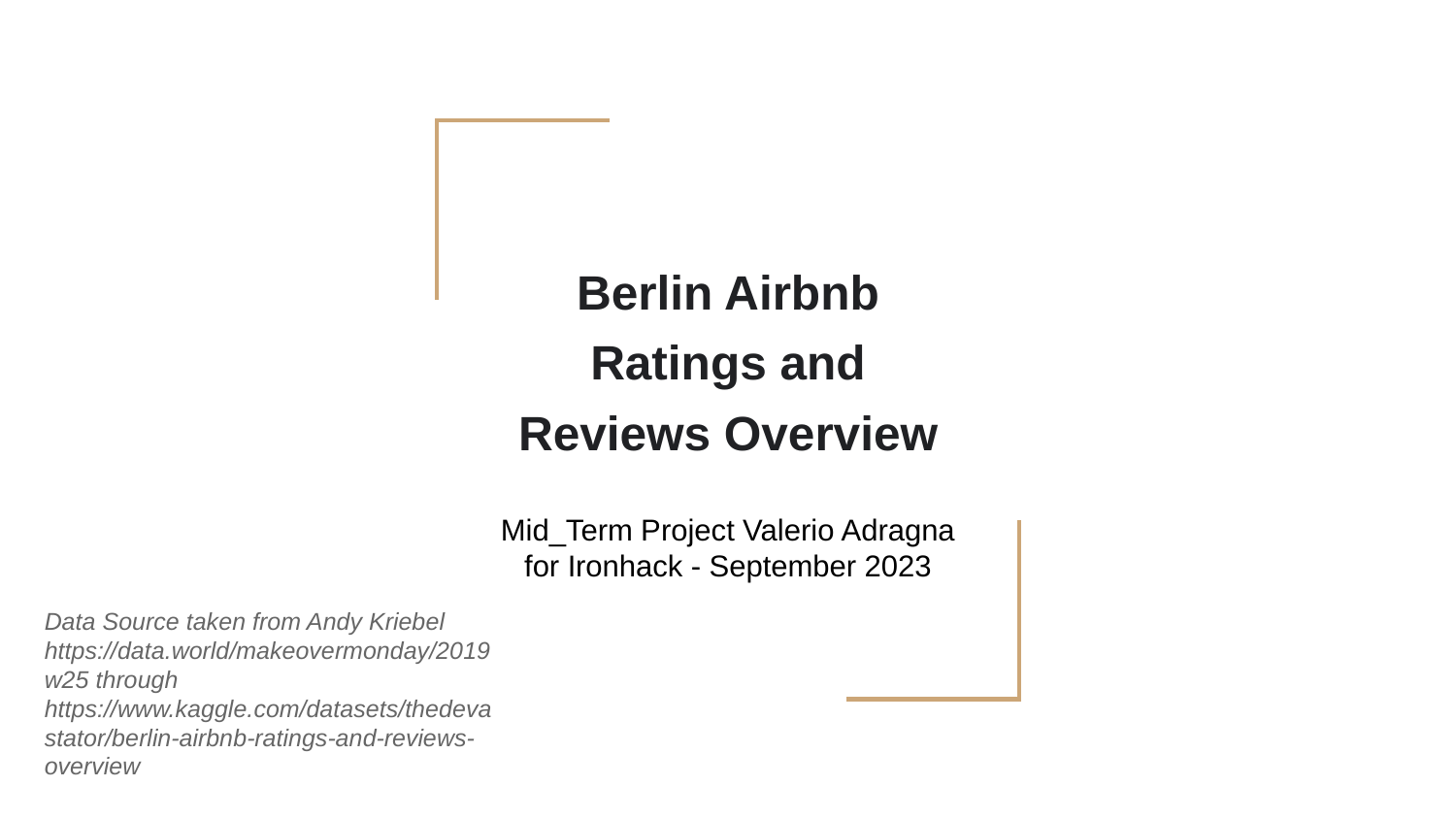

# Berlin Airbnb Ratings and Reviews Overview
Mid_Term Project Valerio Adragna for Ironhack - September 2023
Data Source taken from Andy Kriebel https://data.world/makeovermonday/2019w25 through https://www.kaggle.com/datasets/thedevastator/berlin-airbnb-ratings-and-reviews-overview